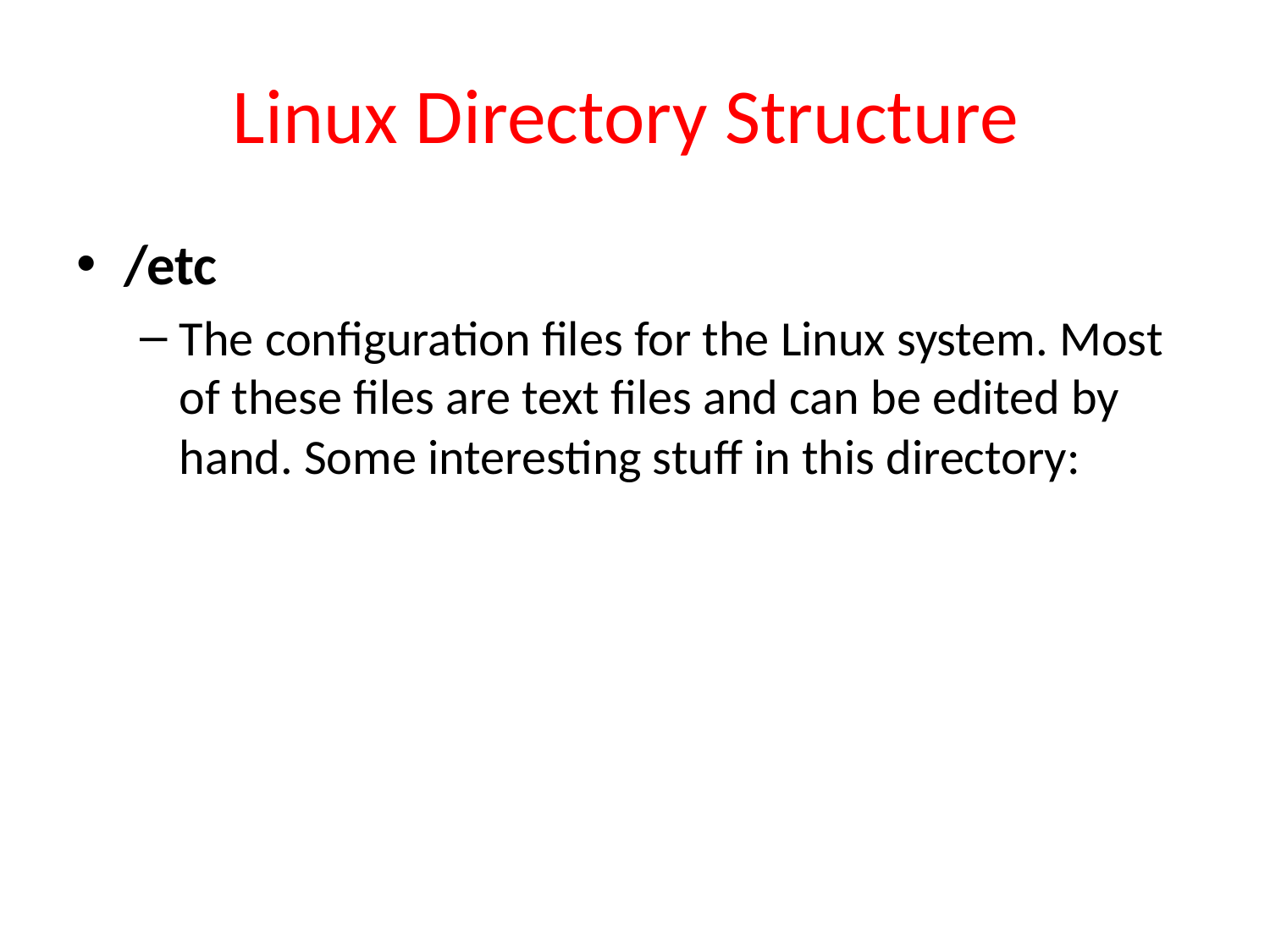

# Linux Directory Structure
/etc
The configuration files for the Linux system. Most of these files are text files and can be edited by hand. Some interesting stuff in this directory: